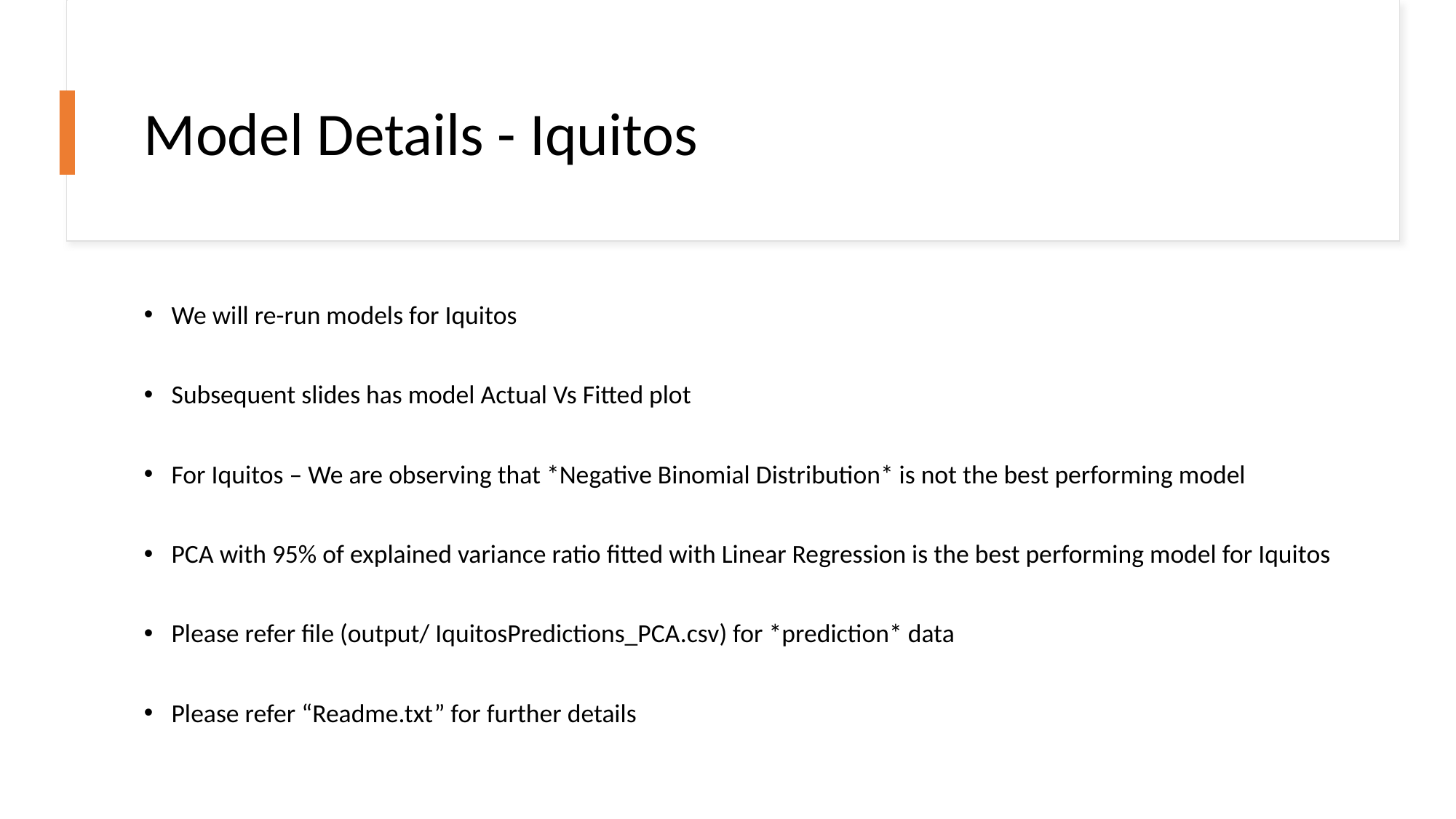

# Model Details - Iquitos

We will re-run models for Iquitos

Subsequent slides has model Actual Vs Fitted plot

For Iquitos – We are observing that *Negative Binomial Distribution* is not the best performing model

PCA with 95% of explained variance ratio fitted with Linear Regression is the best performing model for Iquitos

Please refer file (output/ IquitosPredictions_PCA.csv) for *prediction* data

Please refer “Readme.txt” for further details